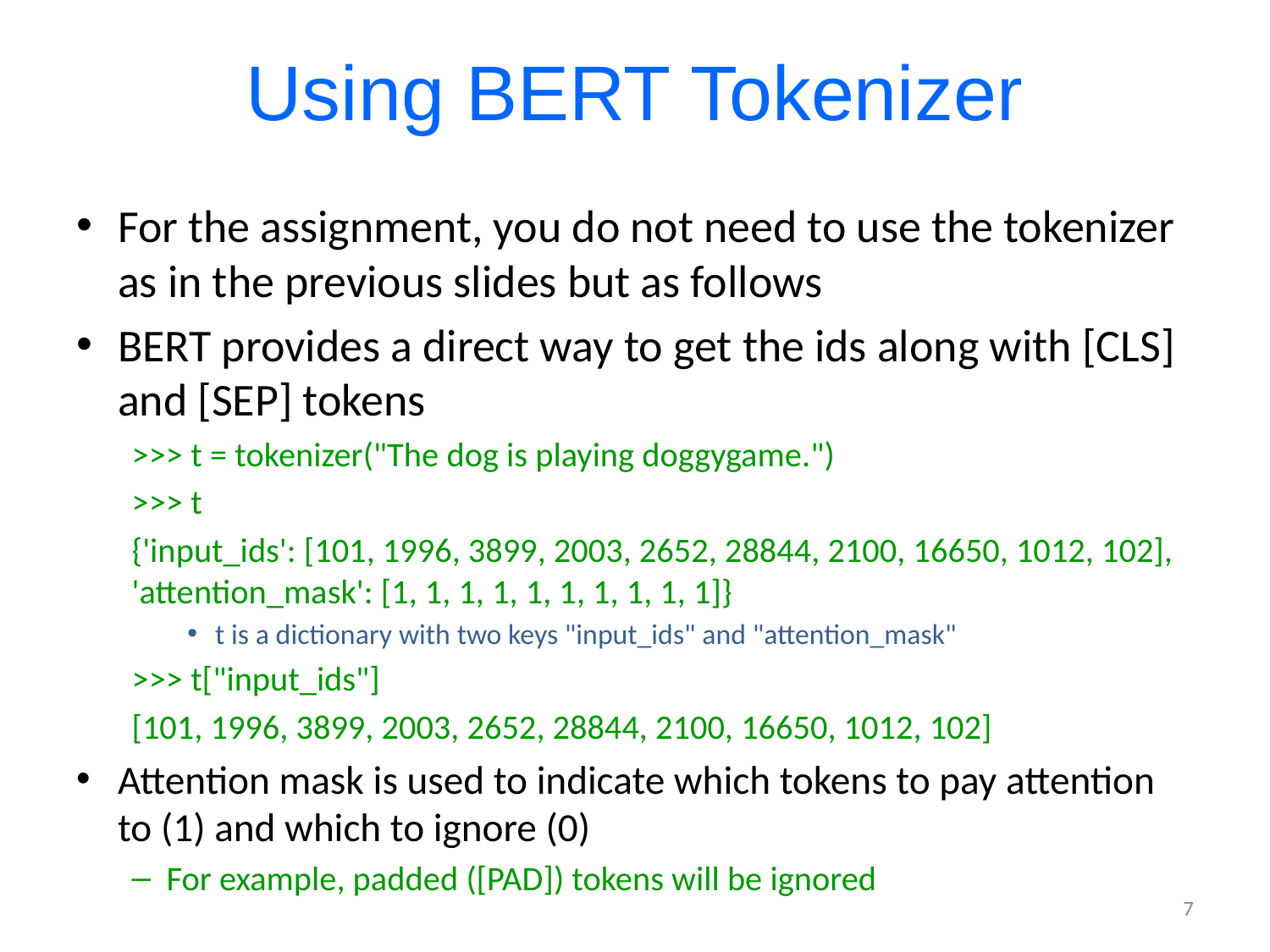

# Using BERT Tokenizer
For the assignment, you do not need to use the tokenizer as in the previous slides but as follows
BERT provides a direct way to get the ids along with [CLS] and [SEP] tokens
>>> t = tokenizer("The dog is playing doggygame.")
>>> t
{'input_ids': [101, 1996, 3899, 2003, 2652, 28844, 2100, 16650, 1012, 102], 'attention_mask': [1, 1, 1, 1, 1, 1, 1, 1, 1, 1]}
t is a dictionary with two keys "input_ids" and "attention_mask"
>>> t["input_ids"]
[101, 1996, 3899, 2003, 2652, 28844, 2100, 16650, 1012, 102]
Attention mask is used to indicate which tokens to pay attention to (1) and which to ignore (0)
For example, padded ([PAD]) tokens will be ignored

7